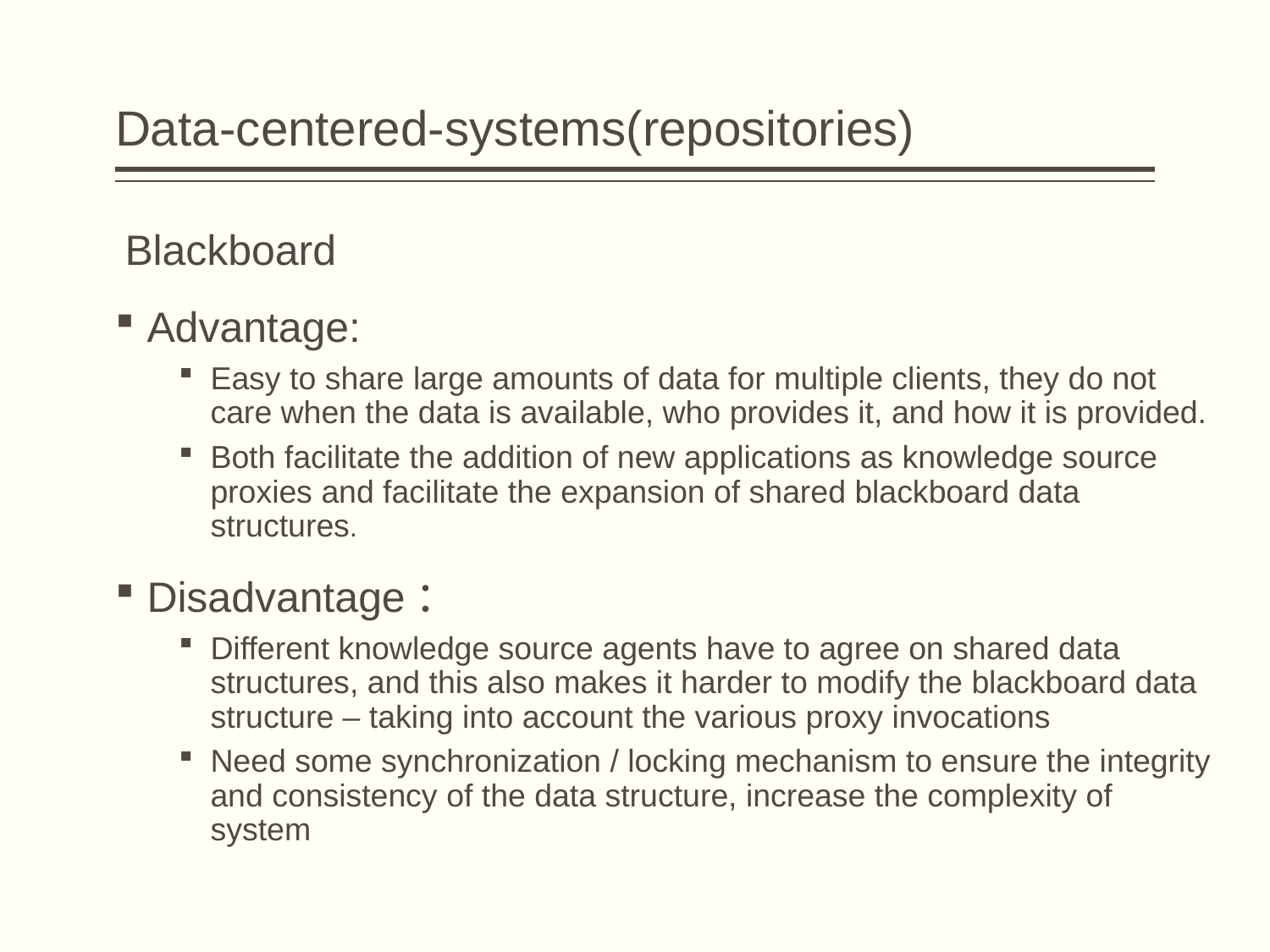

# Data-centered-systems(repositories)
 Blackboard
Advantage:
Easy to share large amounts of data for multiple clients, they do not care when the data is available, who provides it, and how it is provided.
Both facilitate the addition of new applications as knowledge source proxies and facilitate the expansion of shared blackboard data structures.
Disadvantage：
Different knowledge source agents have to agree on shared data structures, and this also makes it harder to modify the blackboard data structure – taking into account the various proxy invocations
Need some synchronization / locking mechanism to ensure the integrity and consistency of the data structure, increase the complexity of system